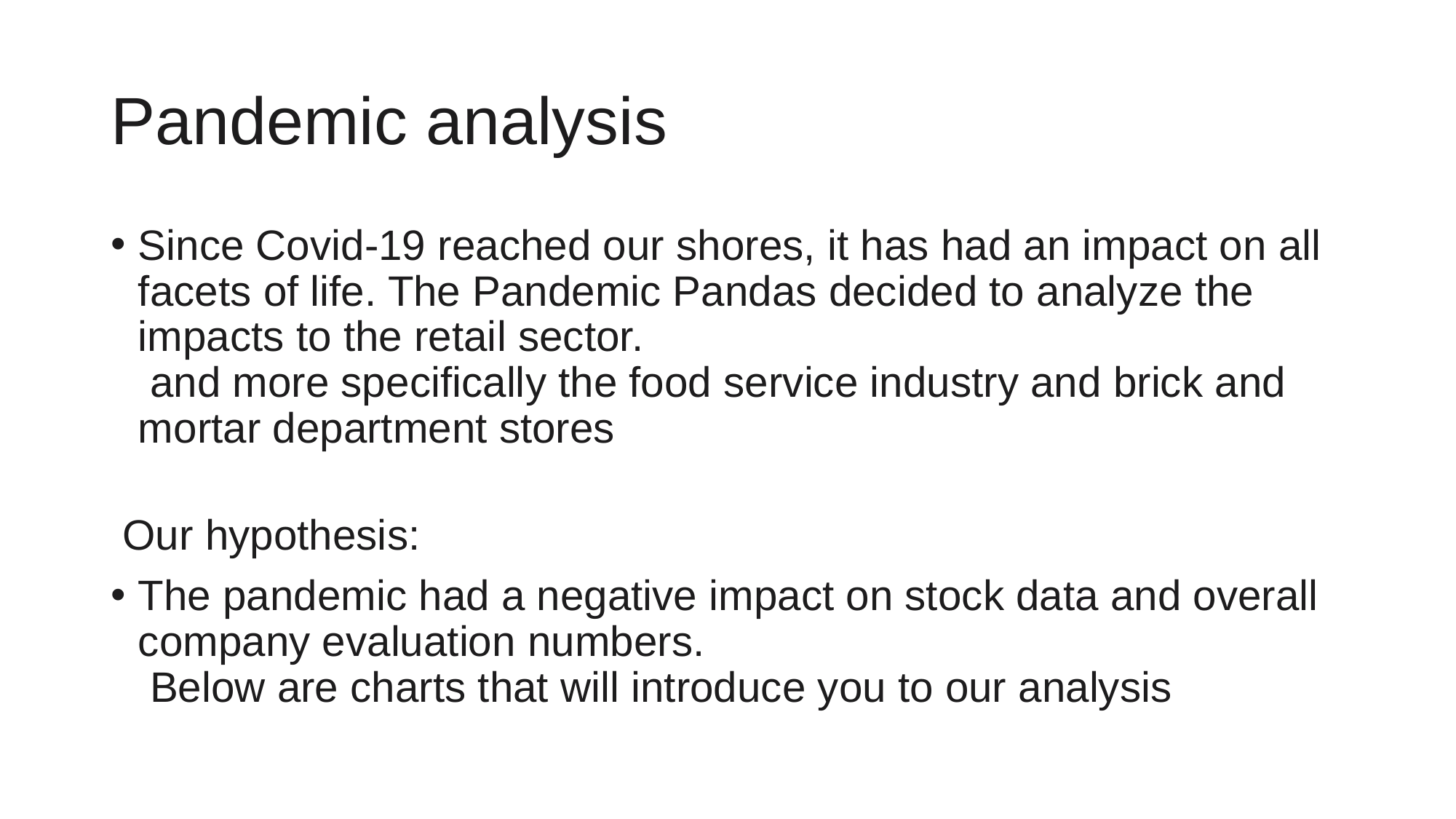

# Pandemic analysis
Since Covid-19 reached our shores, it has had an impact on all facets of life. The Pandemic Pandas decided to analyze the impacts to the retail sector.
 and more specifically the food service industry and brick and mortar department stores
 Our hypothesis:
The pandemic had a negative impact on stock data and overall company evaluation numbers.
 Below are charts that will introduce you to our analysis